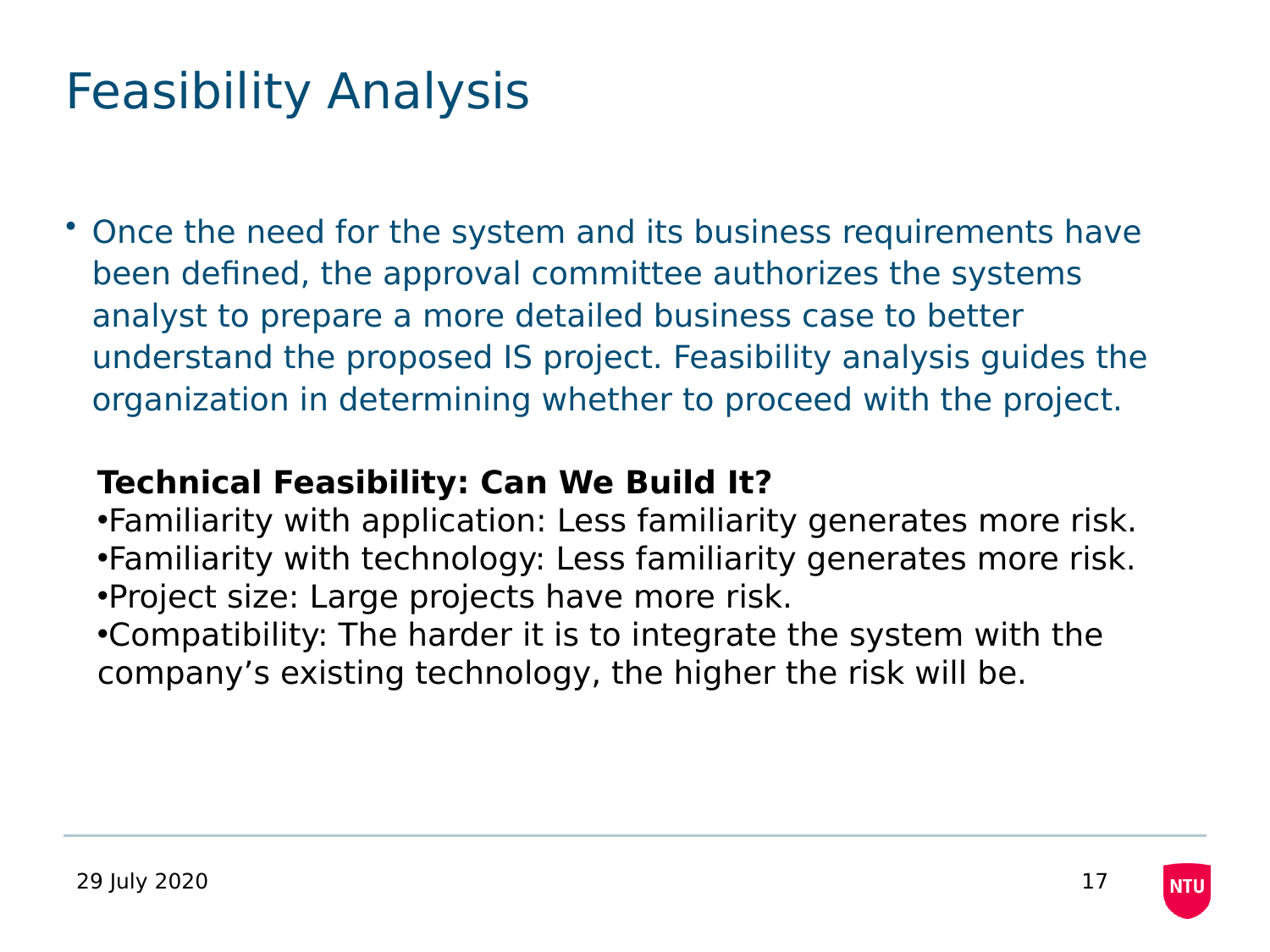

# Feasibility Analysis
Once the need for the system and its business requirements have been defined, the approval committee authorizes the systems analyst to prepare a more detailed business case to better understand the proposed IS project. Feasibility analysis guides the organization in determining whether to proceed with the project.
Technical Feasibility: Can We Build It?
Familiarity with application: Less familiarity generates more risk.
Familiarity with technology: Less familiarity generates more risk.
Project size: Large projects have more risk.
Compatibility: The harder it is to integrate the system with the company’s existing technology, the higher the risk will be.
29 July 2020
17